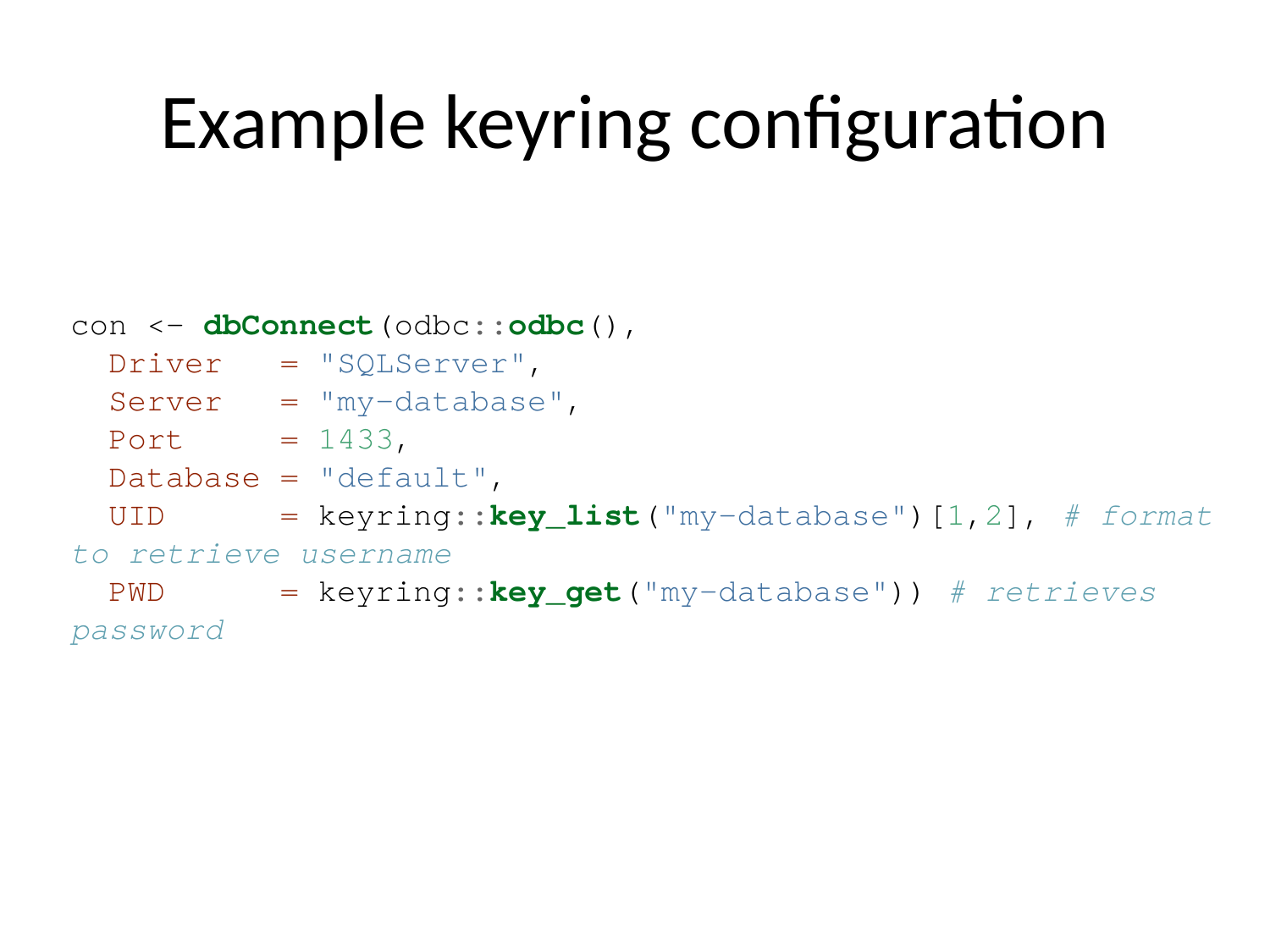

# Example keyring configuration
con <- dbConnect(odbc::odbc(),
  Driver   = "SQLServer",
  Server   = "my-database",
  Port     = 1433,
  Database = "default",
  UID      = keyring::key_list("my-database")[1,2], # format to retrieve username
  PWD      = keyring::key_get("my-database")) # retrieves password